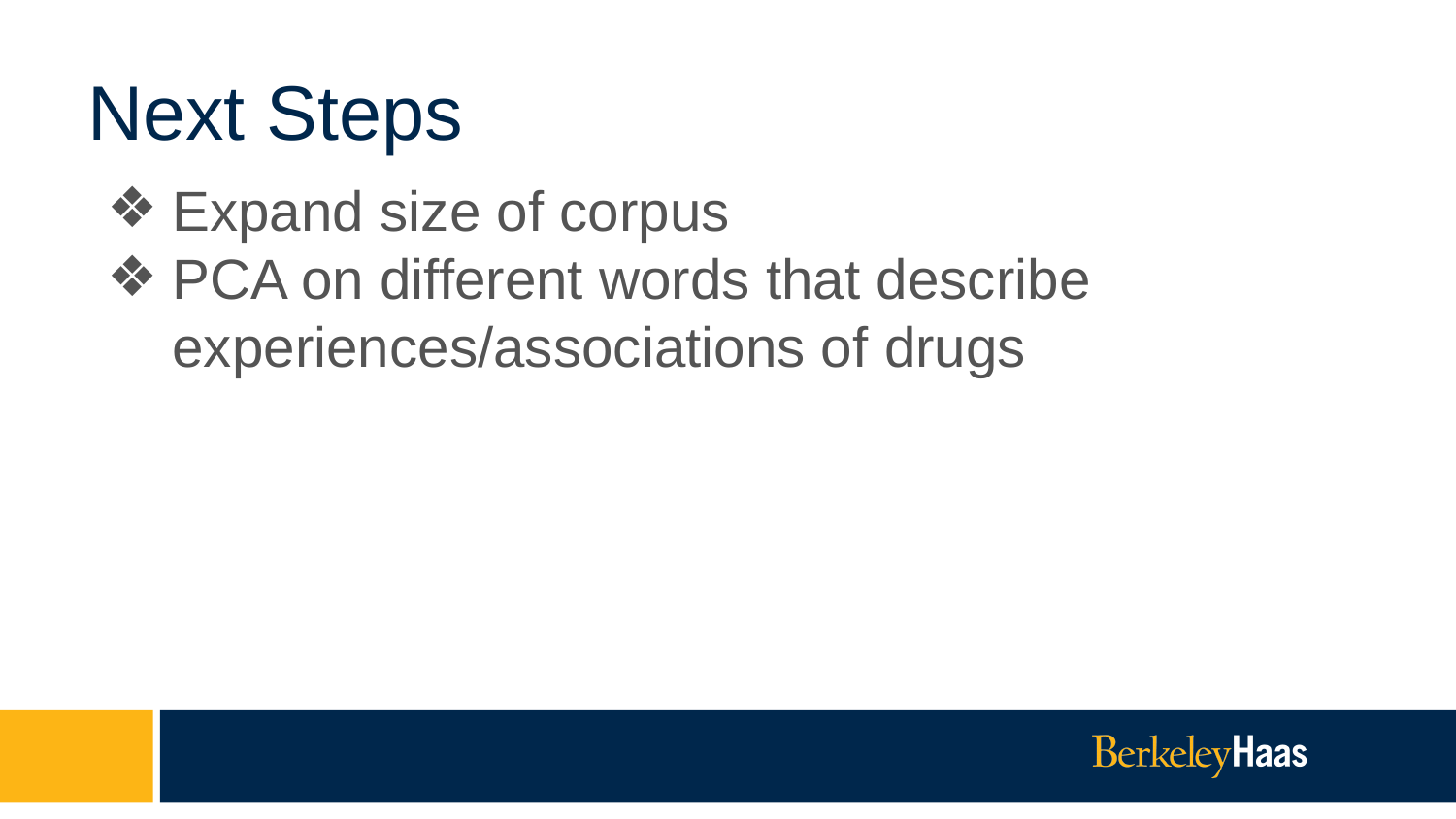

# Next Steps
Expand size of corpus
PCA on different words that describe experiences/associations of drugs